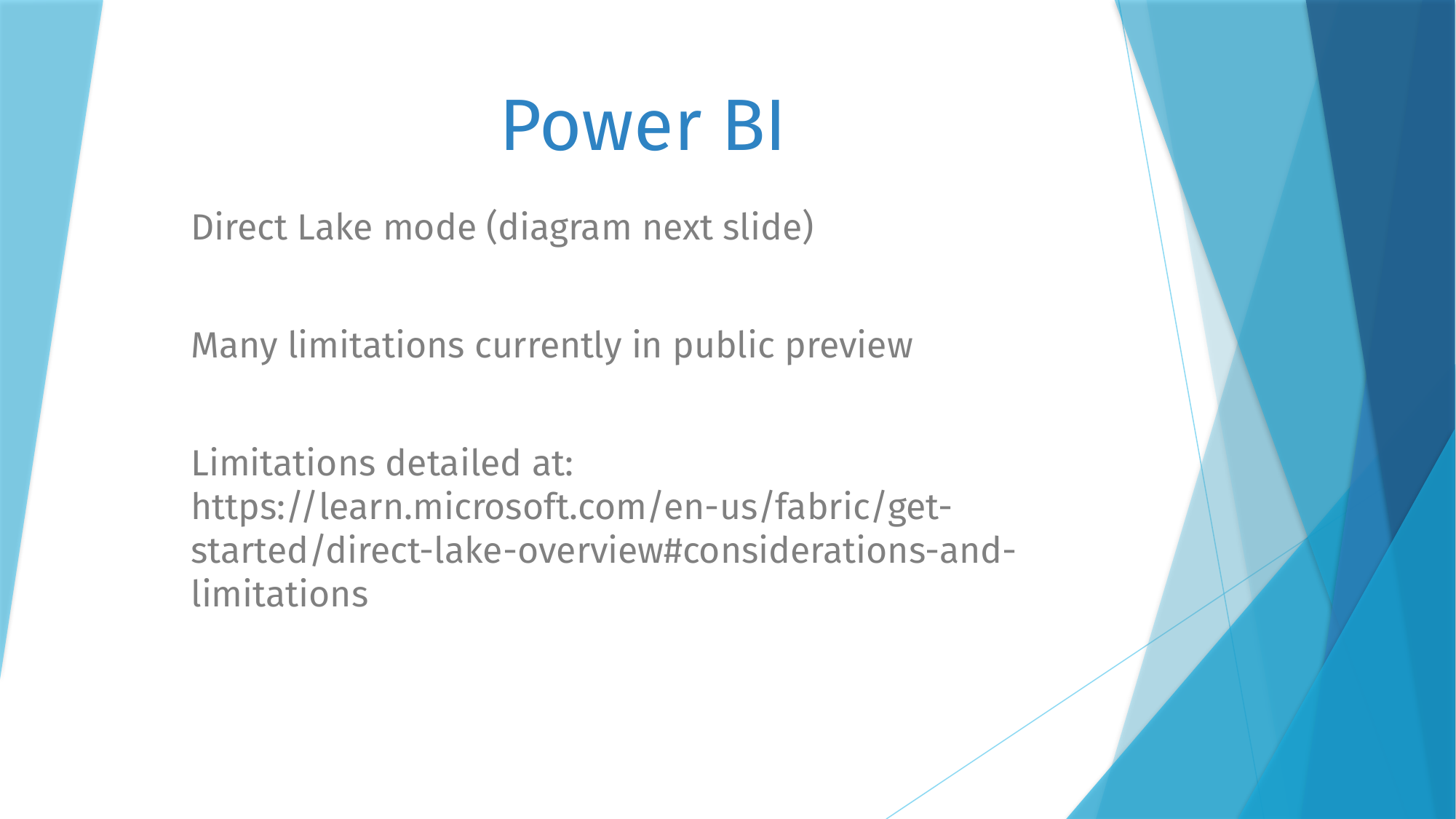

# Power BI
Direct Lake mode (diagram next slide)

Many limitations currently in public preview

Limitations detailed at: https://learn.microsoft.com/en-us/fabric/get-started/direct-lake-overview#considerations-and-limitations